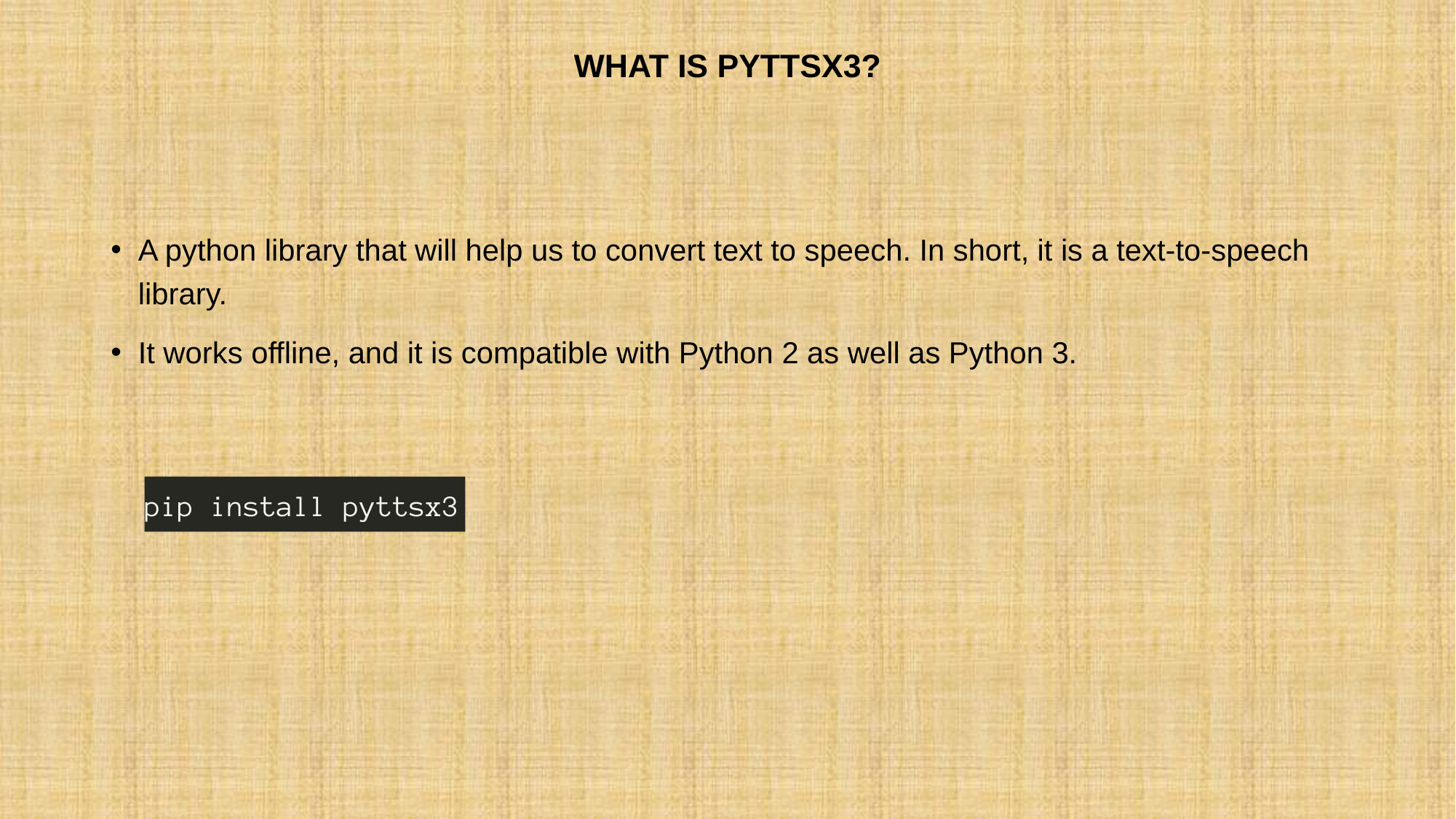

# What is pyttsx3?
A python library that will help us to convert text to speech. In short, it is a text-to-speech library.
It works offline, and it is compatible with Python 2 as well as Python 3.

pip install pyttsx3